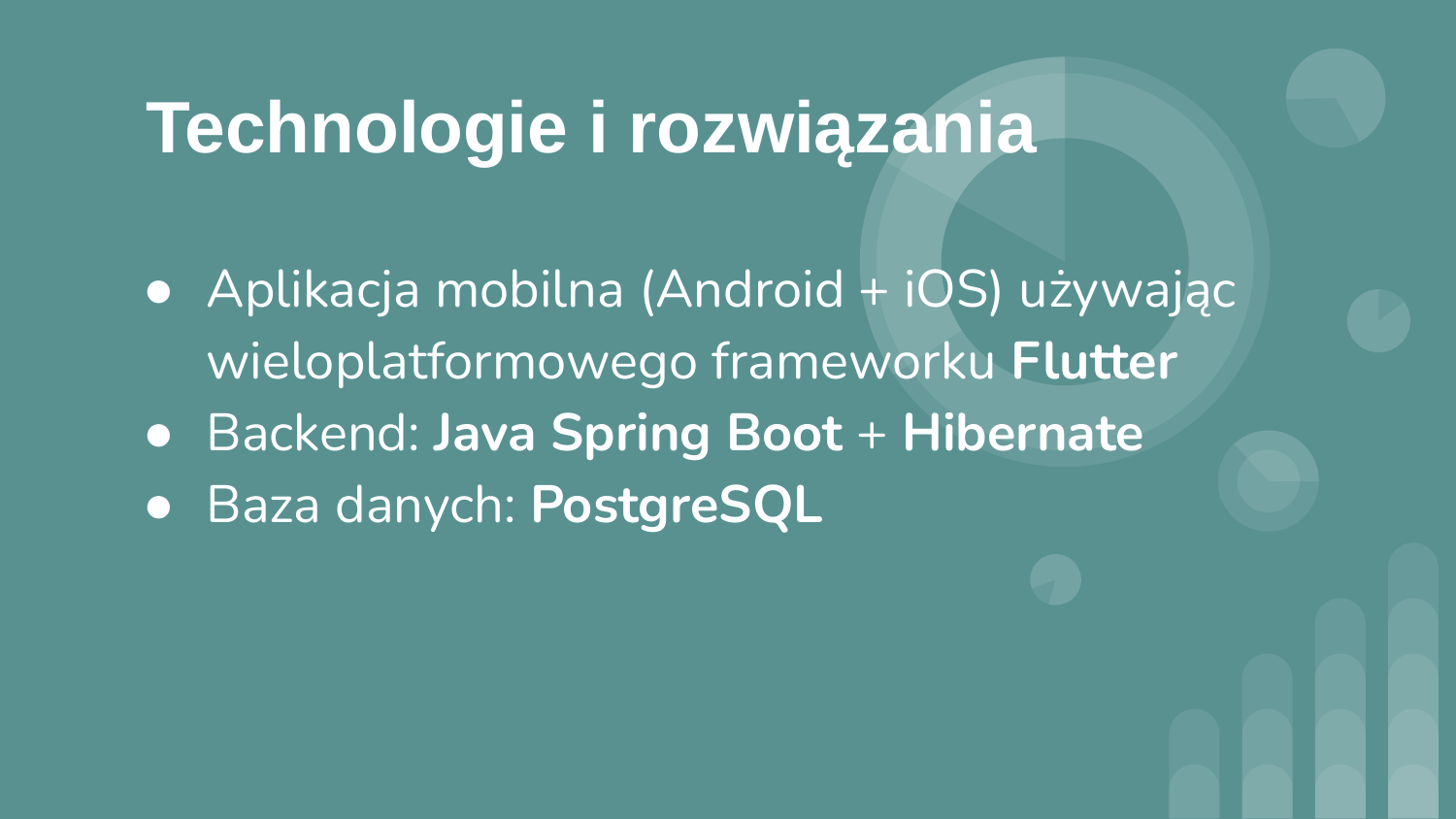

# Technologie i rozwiązania
Aplikacja mobilna (Android + iOS) używając wieloplatformowego frameworku Flutter
Backend: Java Spring Boot + Hibernate
Baza danych: PostgreSQL